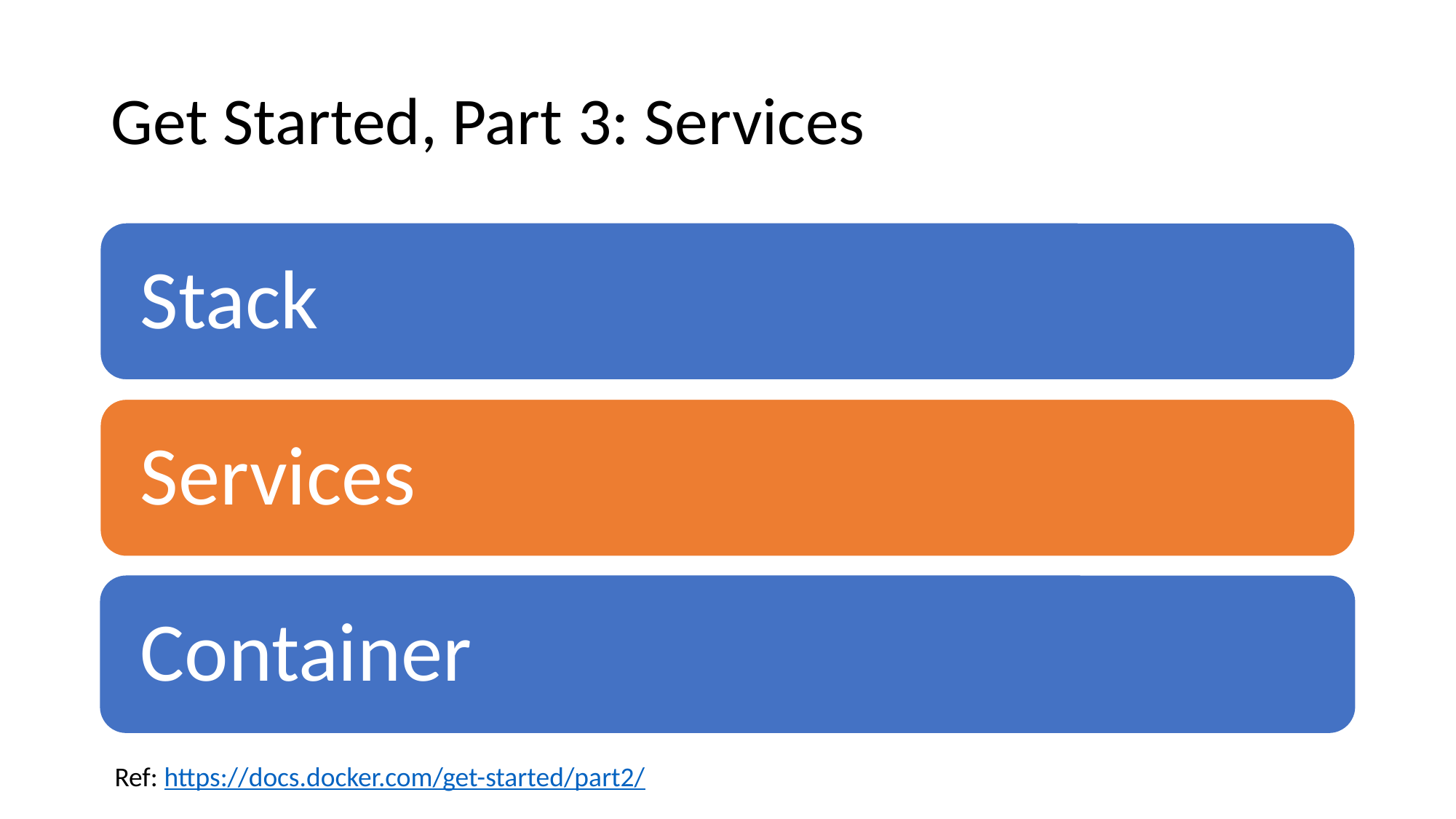

# Get Started, Part 3: Services
Stack
Services
Container
Ref: https://docs.docker.com/get-started/part2/